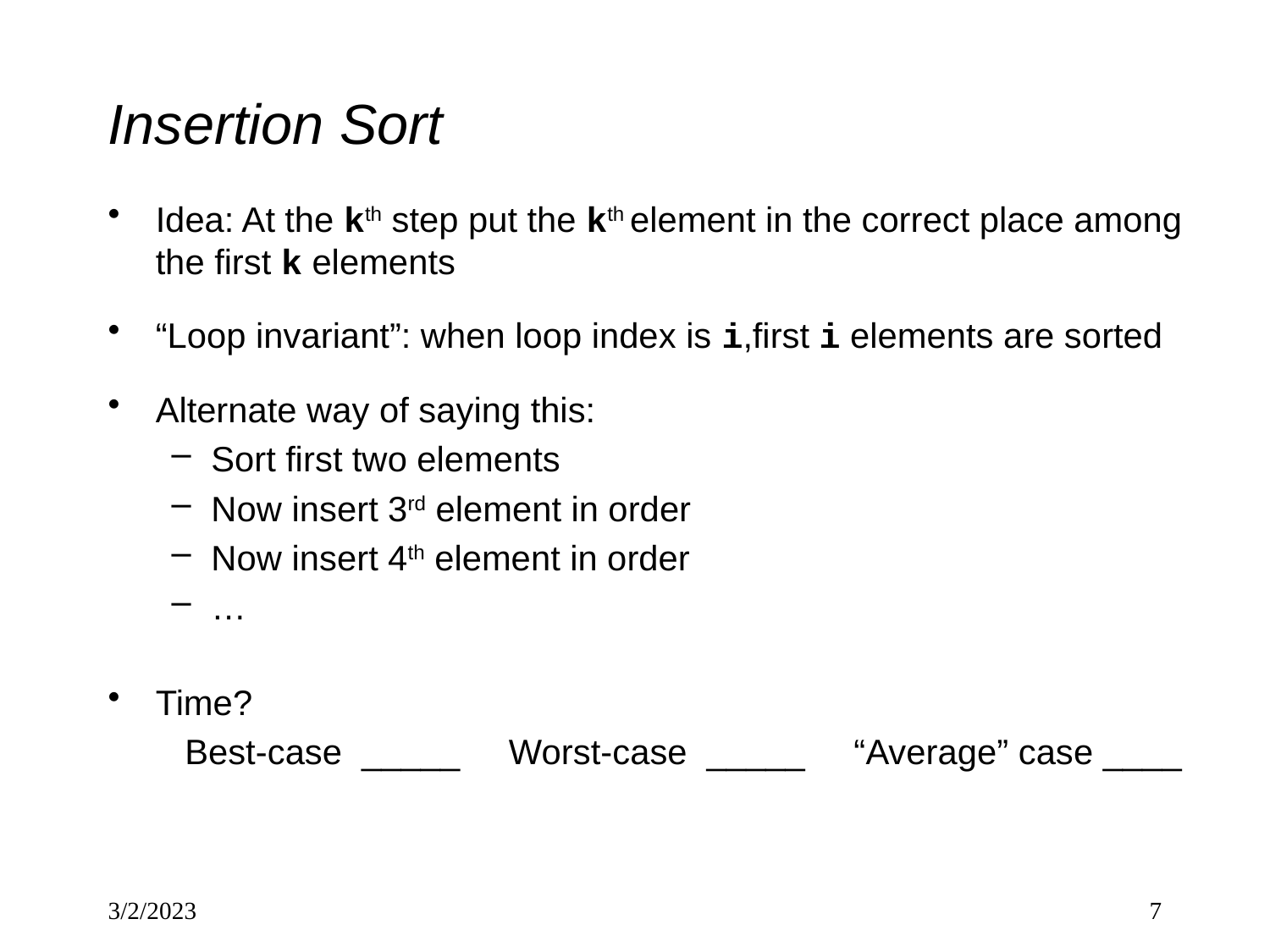

# Insertion Sort
Idea: At the kth step put the kth element in the correct place among the first k elements

“Loop invariant”: when loop index is i,first i elements are sorted

Alternate way of saying this:
Sort first two elements
Now insert 3rd element in order
Now insert 4th element in order
…

Time?
	   Best-case  _____     Worst-case  _____     “Average” case ____

3/2/2023
7